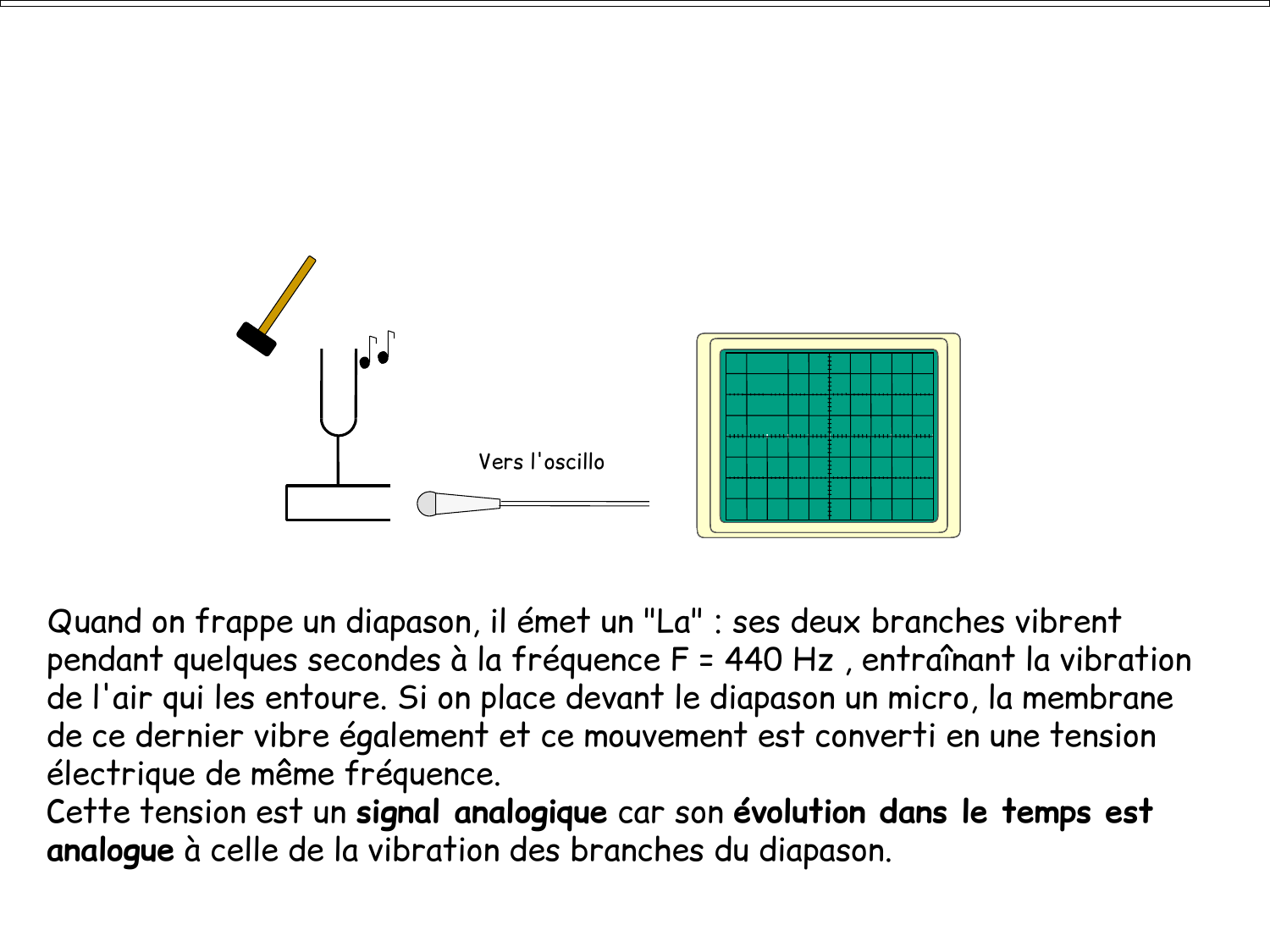

Vers l'oscillo

Quand on frappe un diapason, il émet un "La" : ses deux branches vibrent pendant quelques secondes à la fréquence F = 440 Hz , entraînant la vibration de l'air qui les entoure. Si on place devant le diapason un micro, la membrane de ce dernier vibre également et ce mouvement est converti en une tension électrique de même fréquence.
Cette tension est un signal analogique car son évolution dans le temps est analogue à celle de la vibration des branches du diapason.